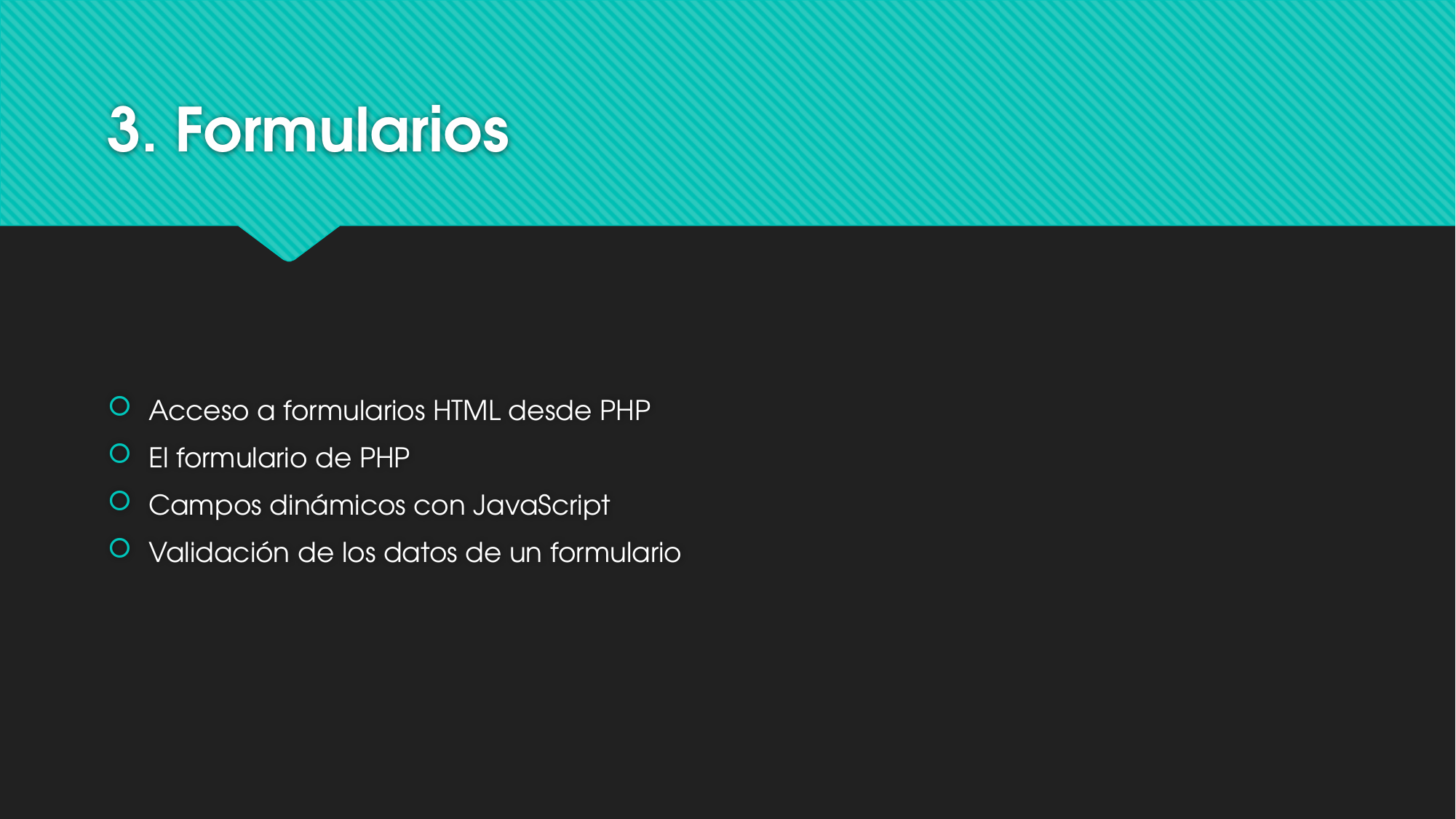

# 3. Formularios
Acceso a formularios HTML desde PHP
El formulario de PHP
Campos dinámicos con JavaScript
Validación de los datos de un formulario